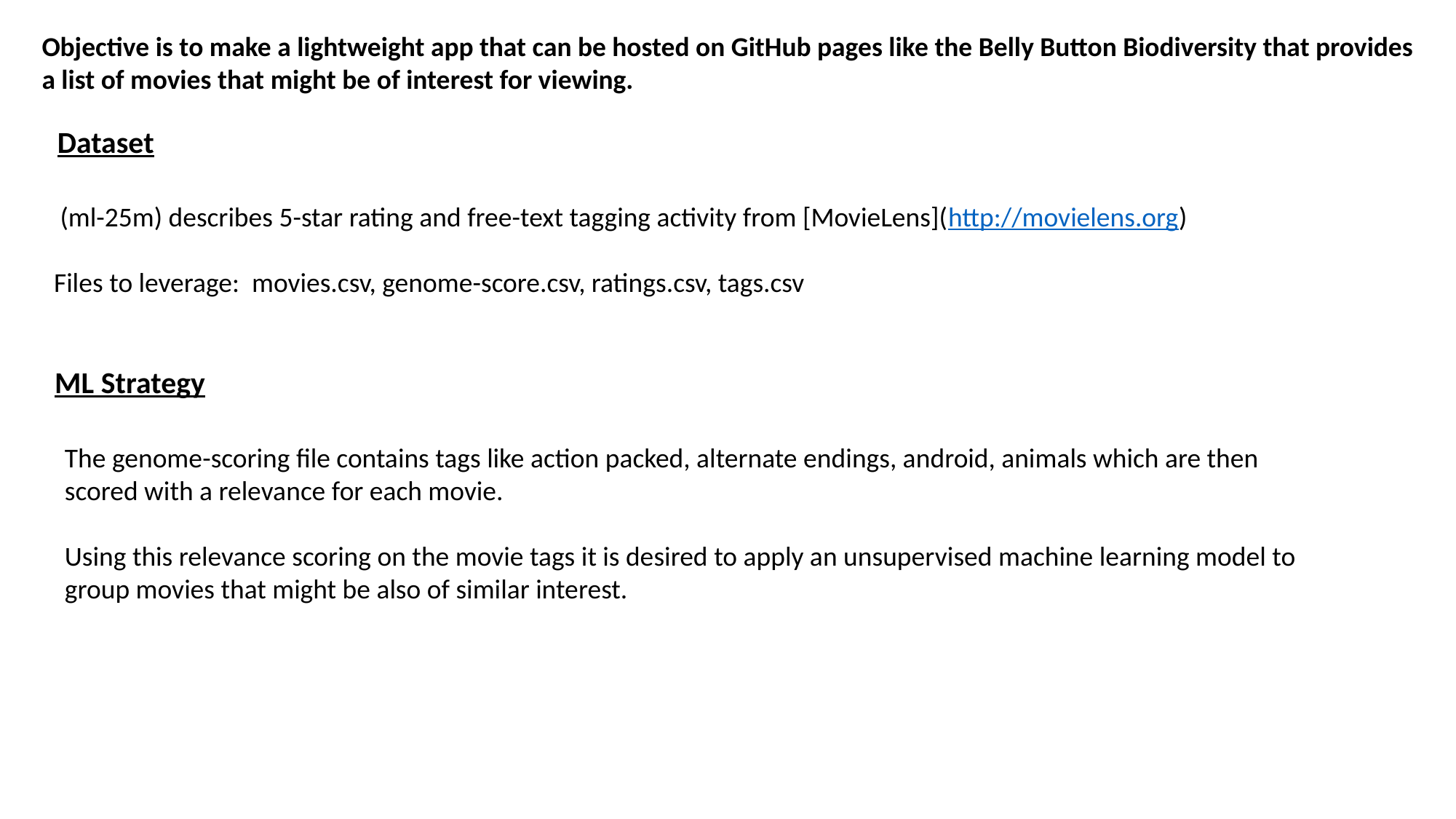

Objective is to make a lightweight app that can be hosted on GitHub pages like the Belly Button Biodiversity that provides a list of movies that might be of interest for viewing.
Dataset
 (ml-25m) describes 5-star rating and free-text tagging activity from [MovieLens](http://movielens.org)

Files to leverage:  movies.csv, genome-score.csv, ratings.csv, tags.csv
ML Strategy
The genome-scoring file contains tags like action packed, alternate endings, android, animals which are then scored with a relevance for each movie.

Using this relevance scoring on the movie tags it is desired to apply an unsupervised machine learning model to group movies that might be also of similar interest.